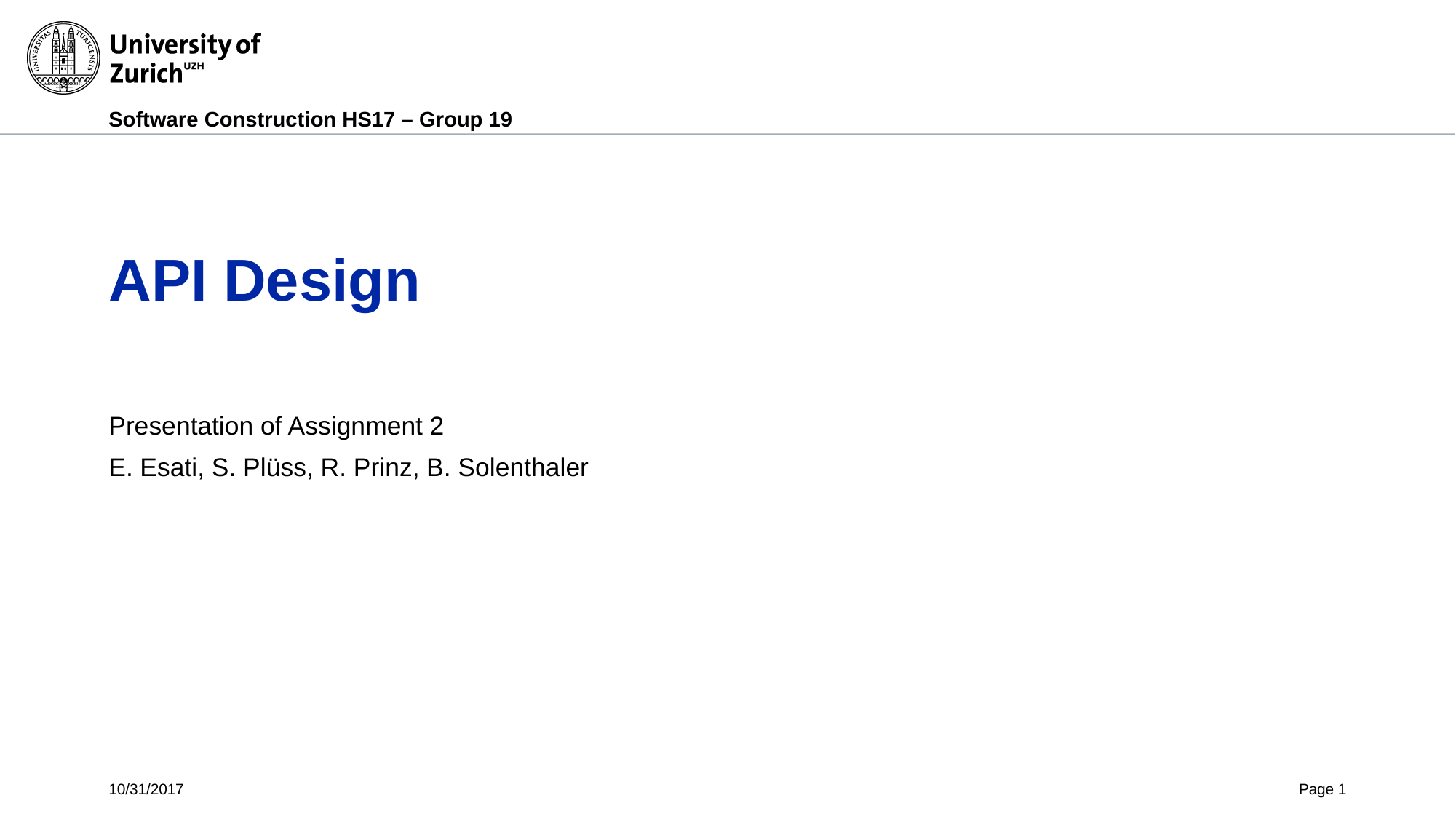

# API Design
Presentation of Assignment 2
E. Esati, S. Plüss, R. Prinz, B. Solenthaler
10/31/2017
Page 1